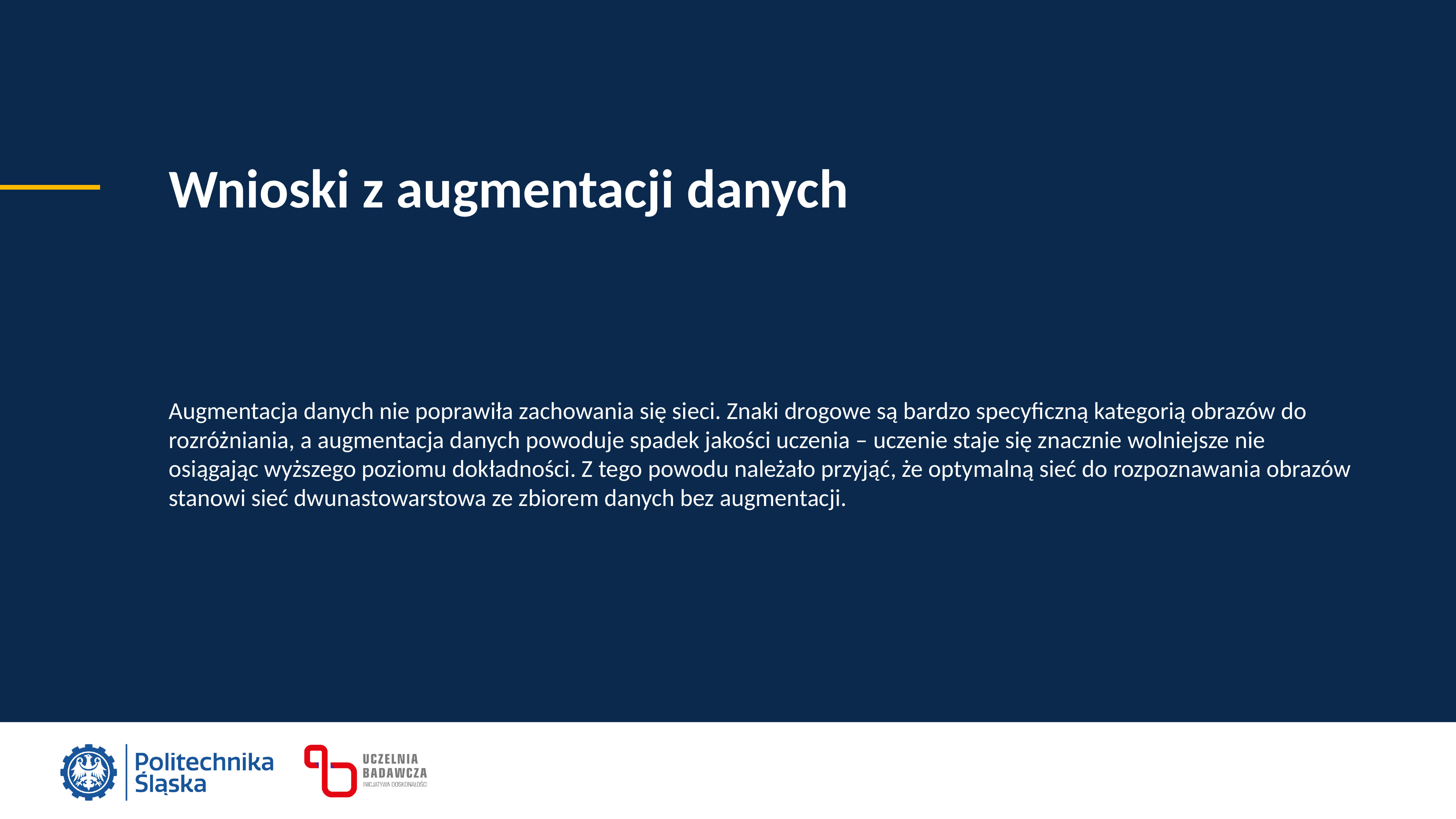

Wnioski z augmentacji danych
Augmentacja danych nie poprawiła zachowania się sieci. Znaki drogowe są bardzo specyficzną kategorią obrazów do rozróżniania, a augmentacja danych powoduje spadek jakości uczenia – uczenie staje się znacznie wolniejsze nie osiągając wyższego poziomu dokładności. Z tego powodu należało przyjąć, że optymalną sieć do rozpoznawania obrazów stanowi sieć dwunastowarstowa ze zbiorem danych bez augmentacji.